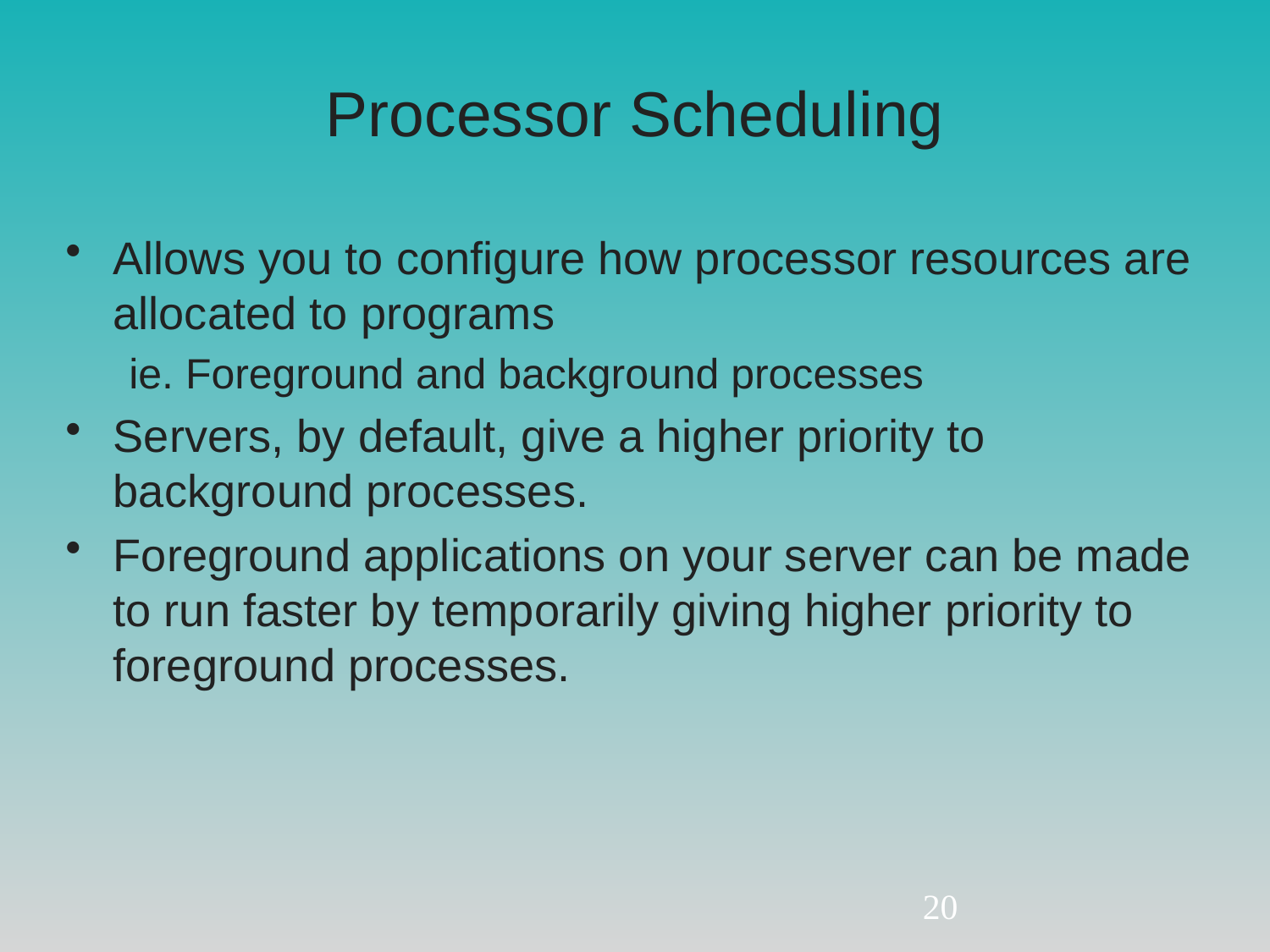

# Processor Scheduling
Allows you to configure how processor resources are allocated to programs
ie. Foreground and background processes
Servers, by default, give a higher priority to background processes.
Foreground applications on your server can be made to run faster by temporarily giving higher priority to foreground processes.
20